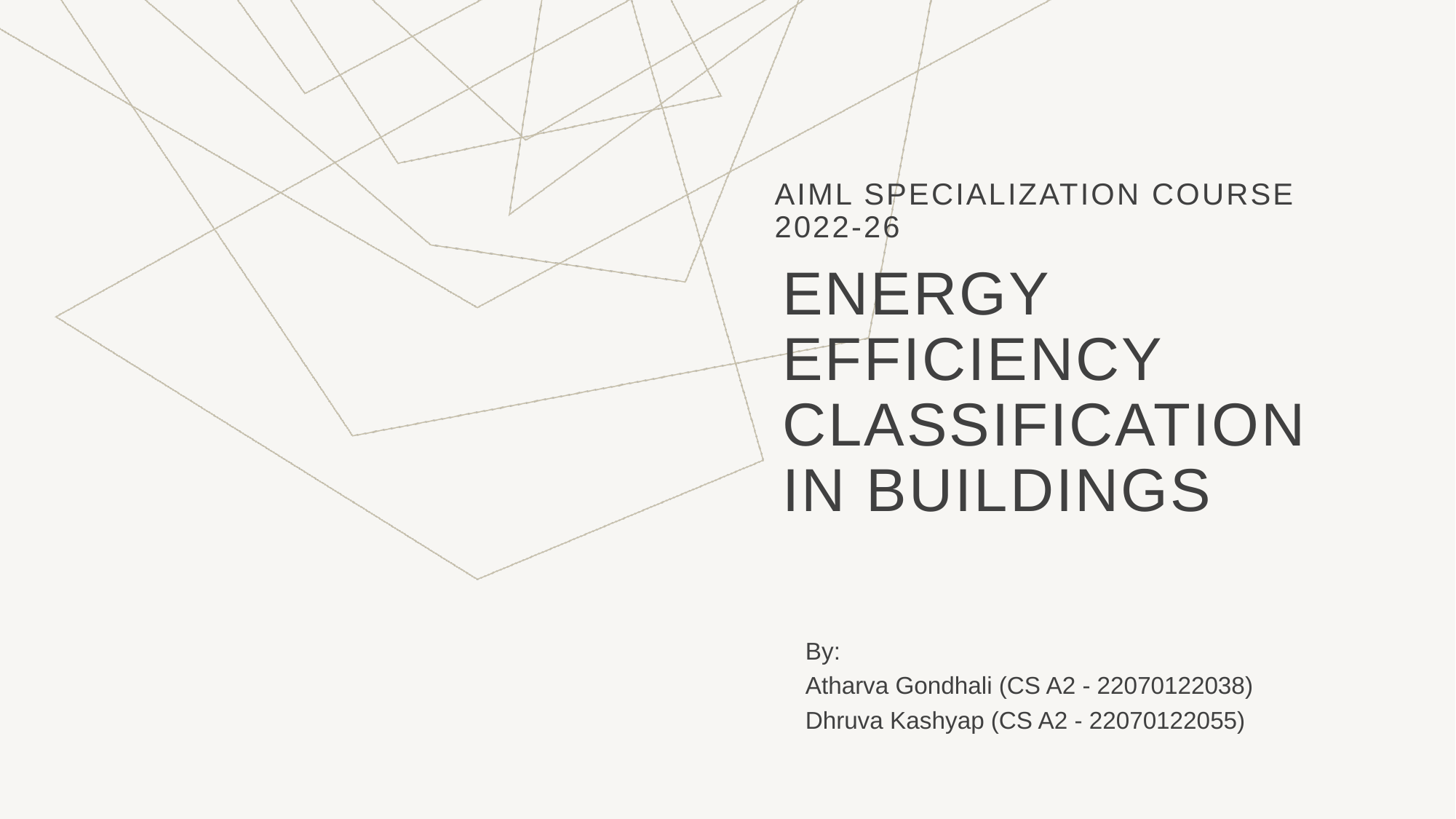

AIML Specialization Course
2022-26
# Energy Efficiency Classification in Buildings
By:
Atharva Gondhali (CS A2 - 22070122038)
Dhruva Kashyap (CS A2 - 22070122055)